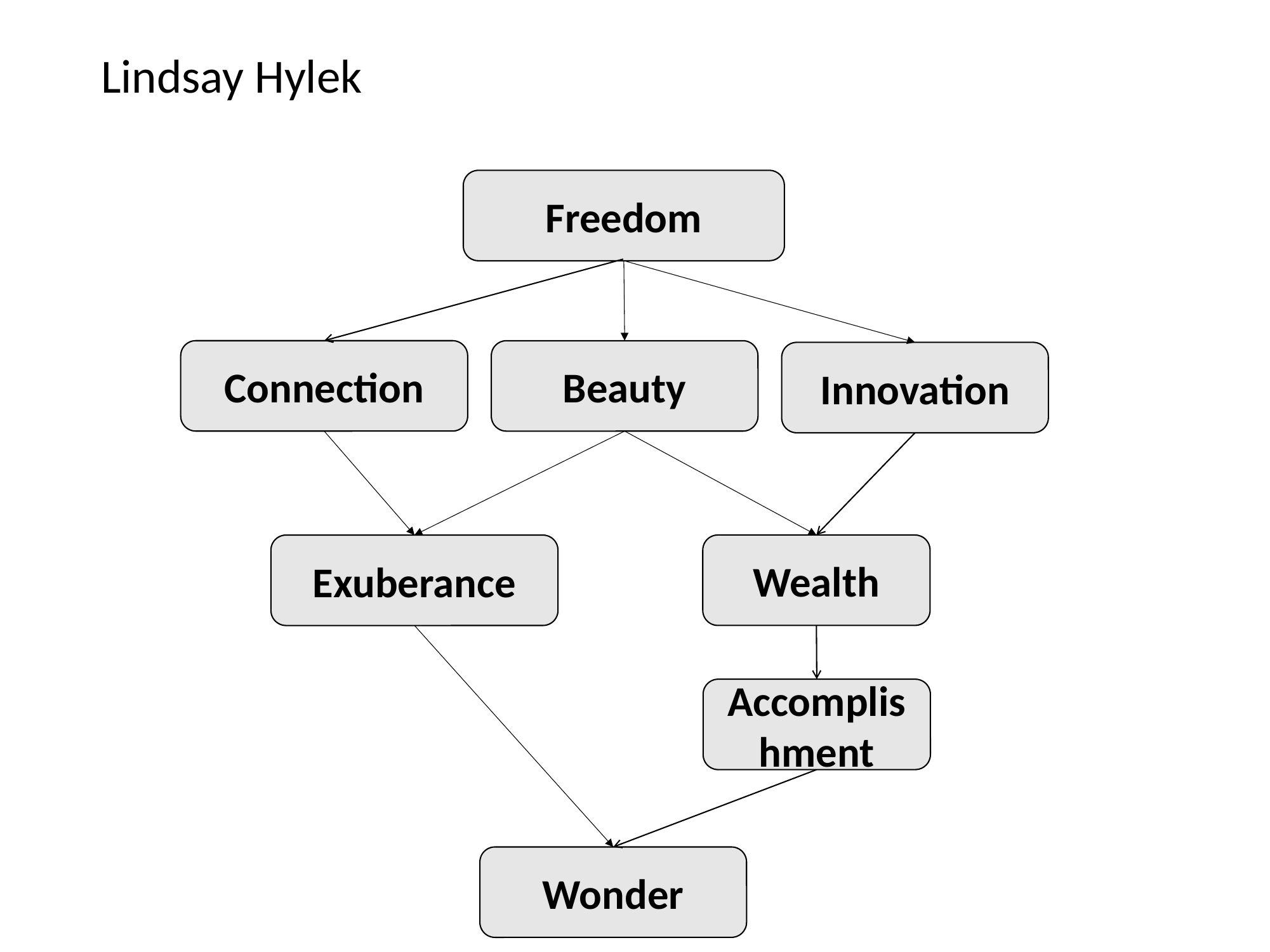

Lindsay Hylek
Freedom
Connection
Beauty
Innovation
Wealth
Exuberance
Accomplishment
Wonder